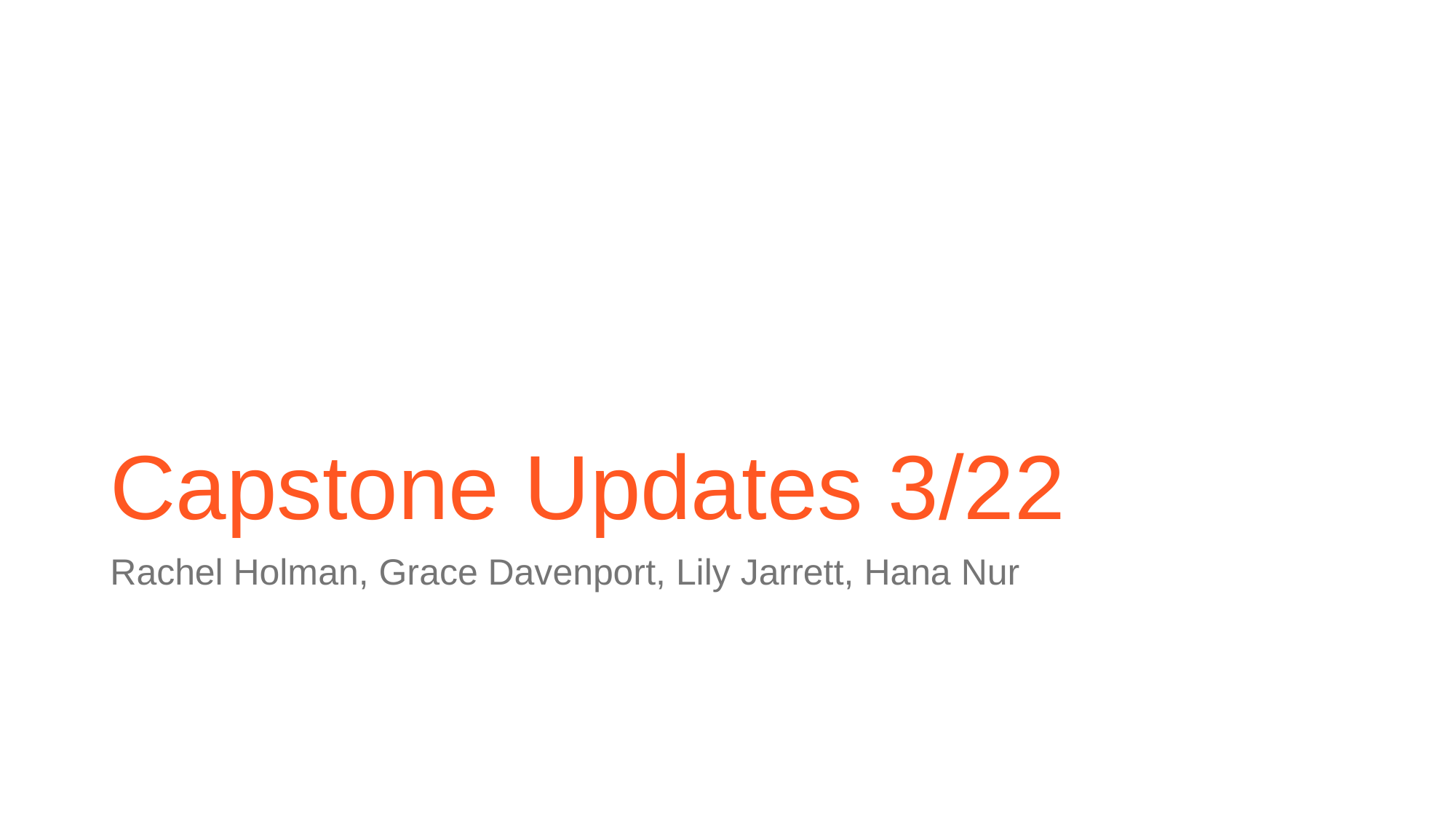

# Capstone Updates 3/22
Rachel Holman, Grace Davenport, Lily Jarrett, Hana Nur